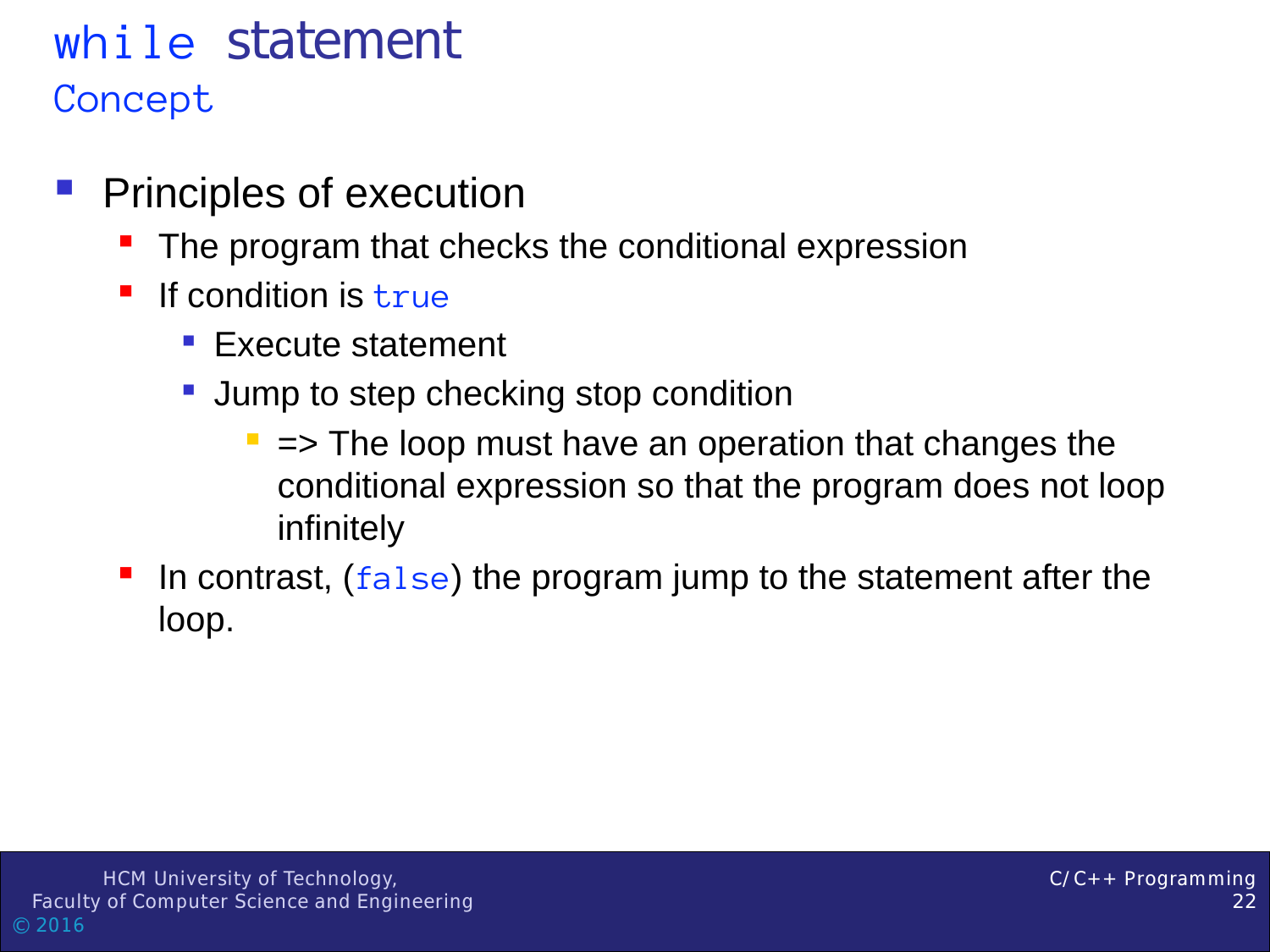

# while statement Concept
Principles of execution
The program that checks the conditional expression
If condition is true
Execute statement
Jump to step checking stop condition
=> The loop must have an operation that changes the conditional expression so that the program does not loop infinitely
In contrast, (false) the program jump to the statement after the loop.